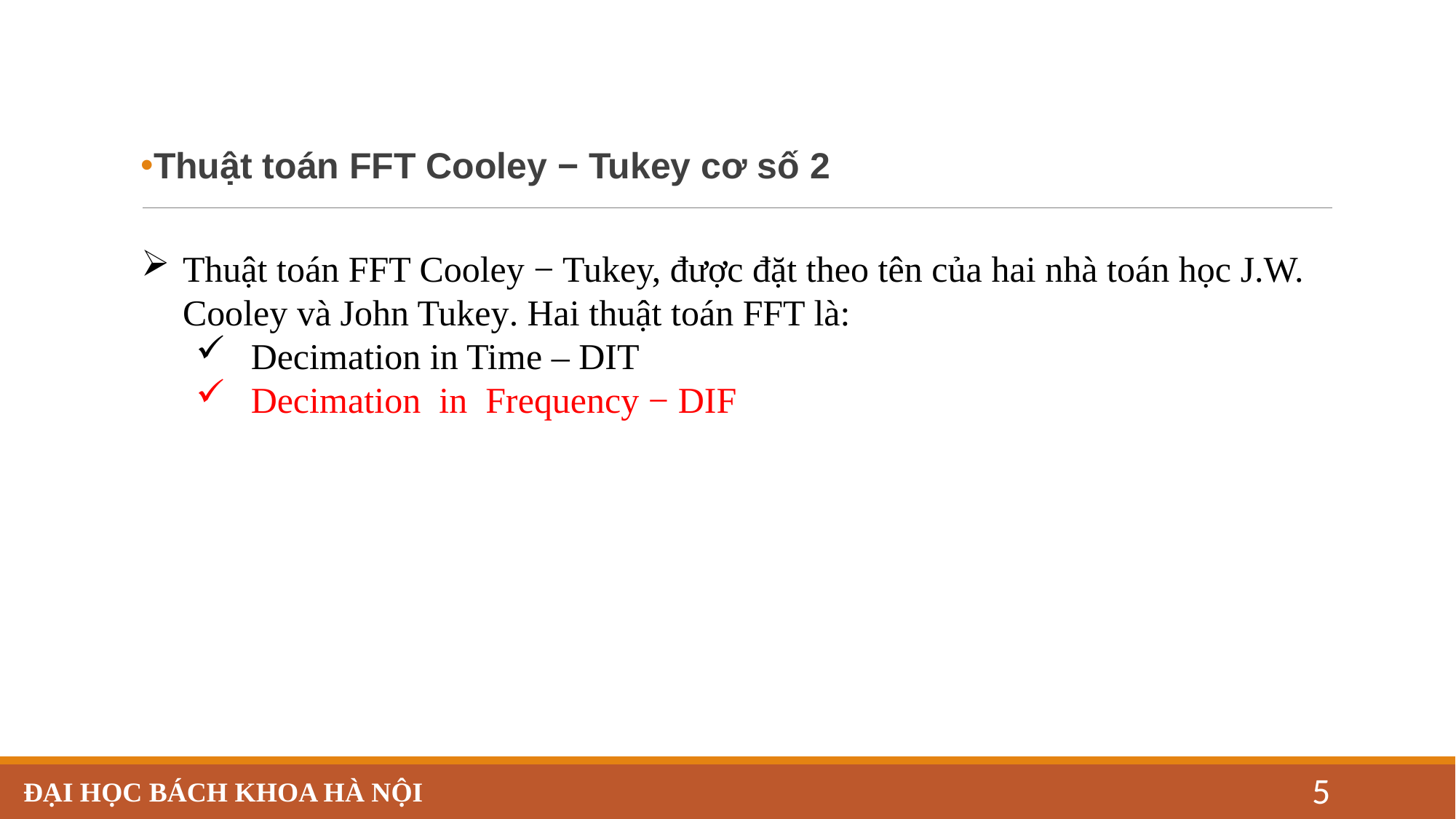

Thuật toán FFT Cooley − Tukey cơ số 2
Thuật toán FFT Cooley − Tukey, được đặt theo tên của hai nhà toán học J.W. Cooley và John Tukey. Hai thuật toán FFT là:
Decimation in Time – DIT
Decimation  in  Frequency − DIF
5
ĐẠI HỌC BÁCH KHOA HÀ NỘI